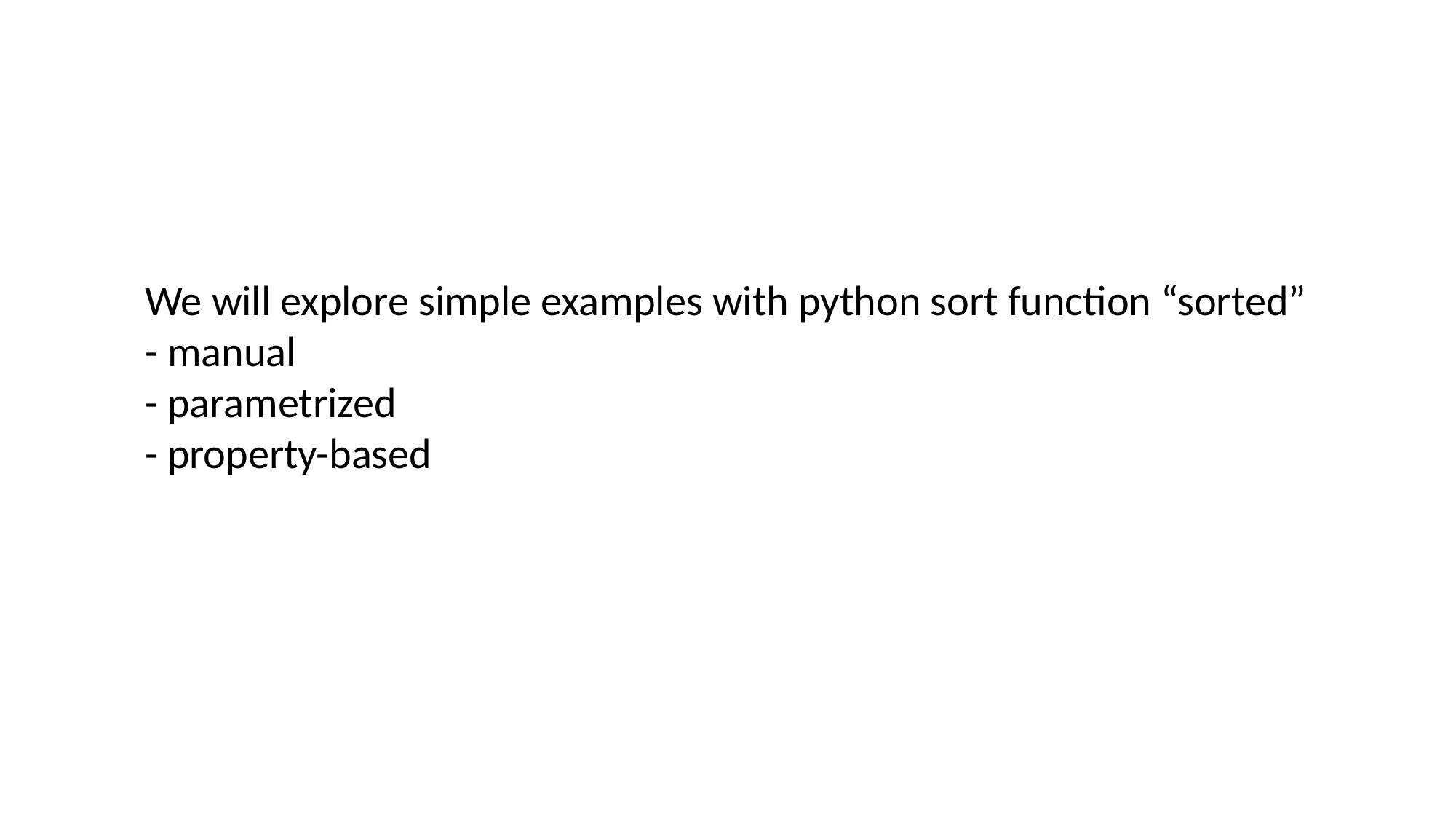

We will explore simple examples with python sort function “sorted”
- manual
- parametrized
- property-based